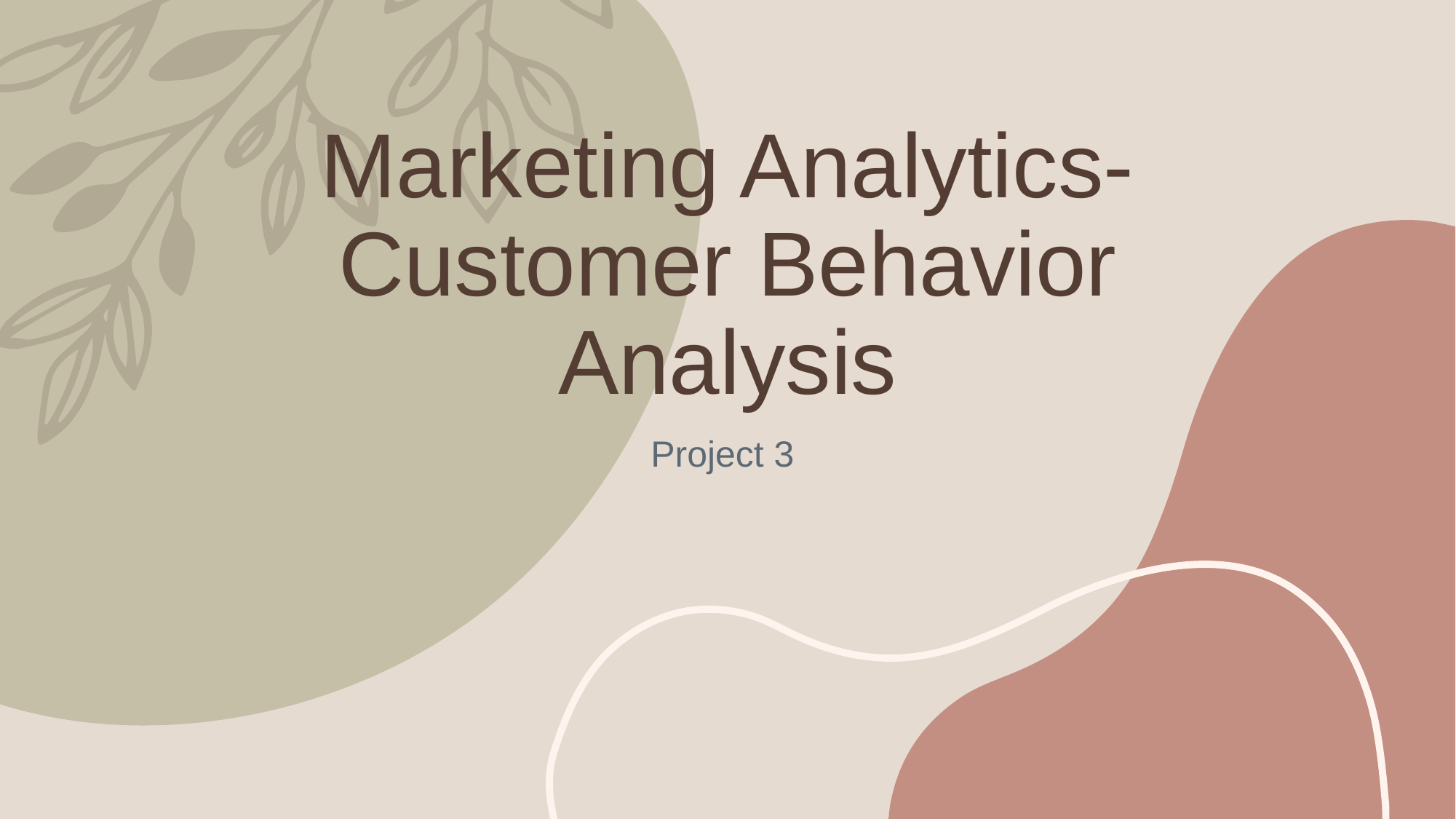

# Marketing Analytics- Customer Behavior Analysis
Project 3